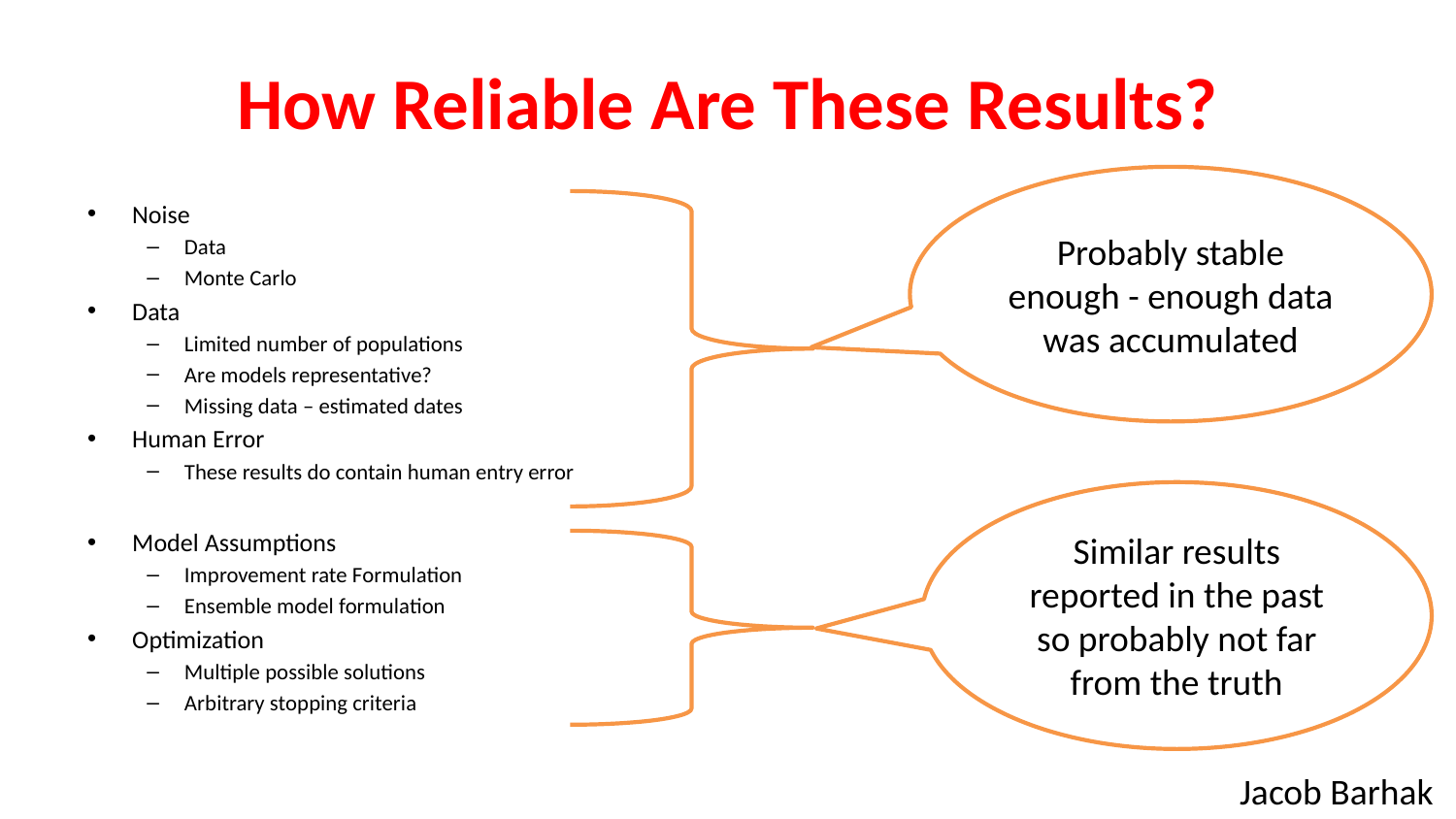

# How Reliable Are These Results?
Probably stable enough - enough data was accumulated

Noise
Data
Monte Carlo
Data
Limited number of populations
Are models representative?
Missing data – estimated dates
Human Error
These results do contain human entry error

Model Assumptions
Improvement rate Formulation
Ensemble model formulation
Optimization
Multiple possible solutions
Arbitrary stopping criteria

Similar results reported in the past so probably not far from the truth